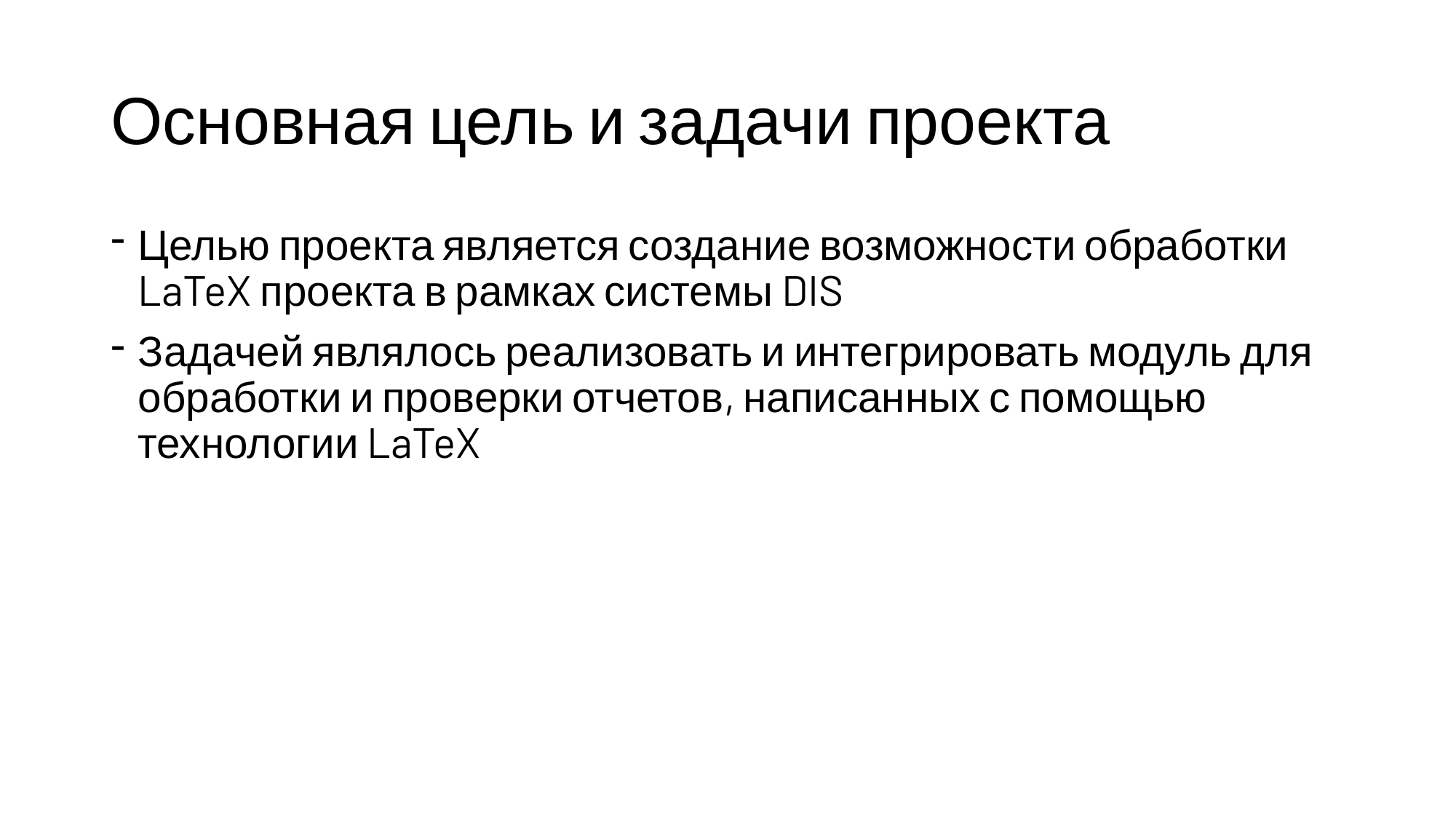

# Основная цель и задачи проекта
Целью проекта является создание возможности обработки LaTeX проекта в рамках системы DIS
Задачей являлось реализовать и интегрировать модуль для обработки и проверки отчетов, написанных с помощью технологии LaTeX